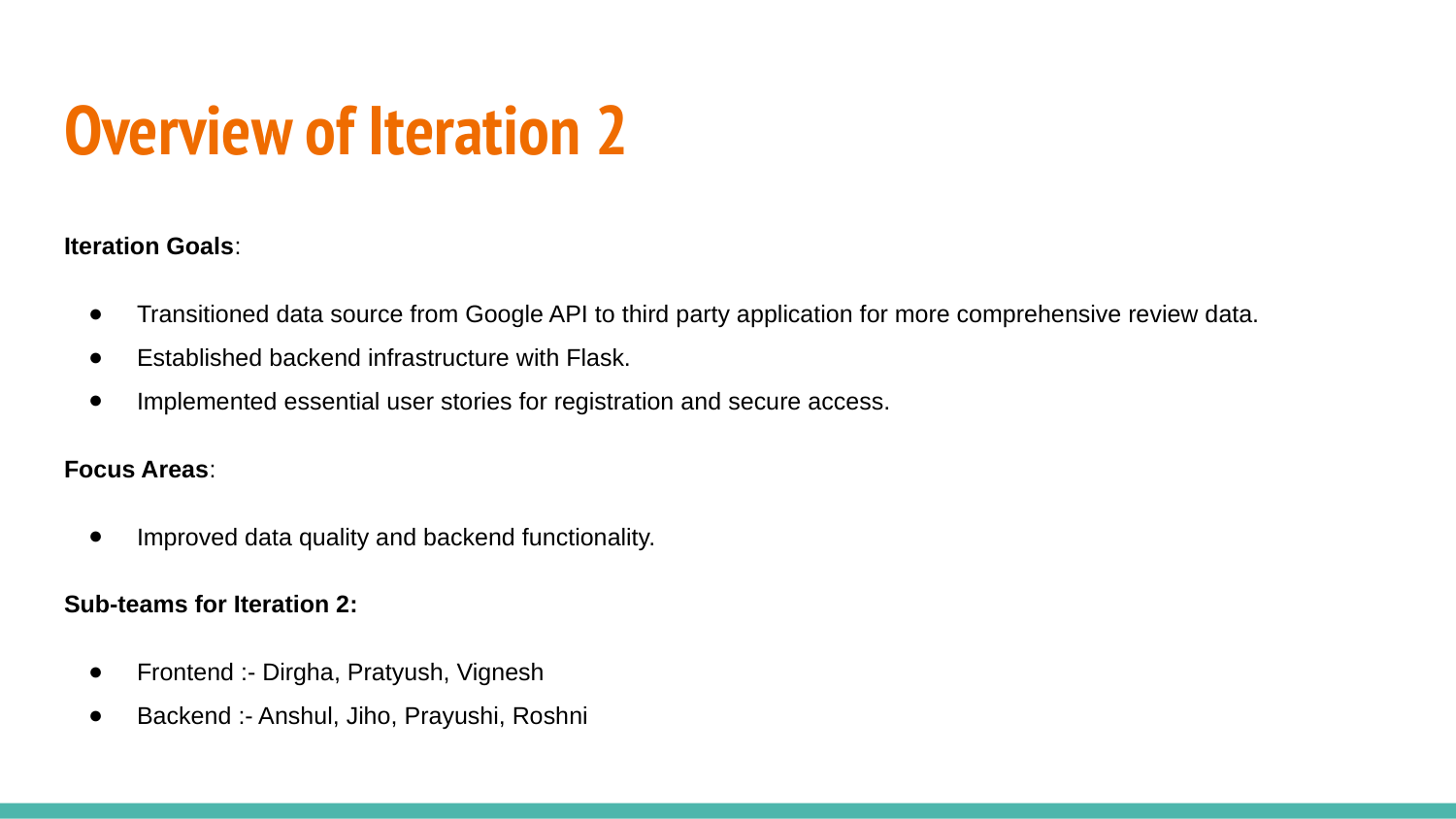

# Overview of Iteration 2
Iteration Goals:
Transitioned data source from Google API to third party application for more comprehensive review data.
Established backend infrastructure with Flask.
Implemented essential user stories for registration and secure access.
Focus Areas:
Improved data quality and backend functionality.
Sub-teams for Iteration 2:
Frontend :- Dirgha, Pratyush, Vignesh
Backend :- Anshul, Jiho, Prayushi, Roshni